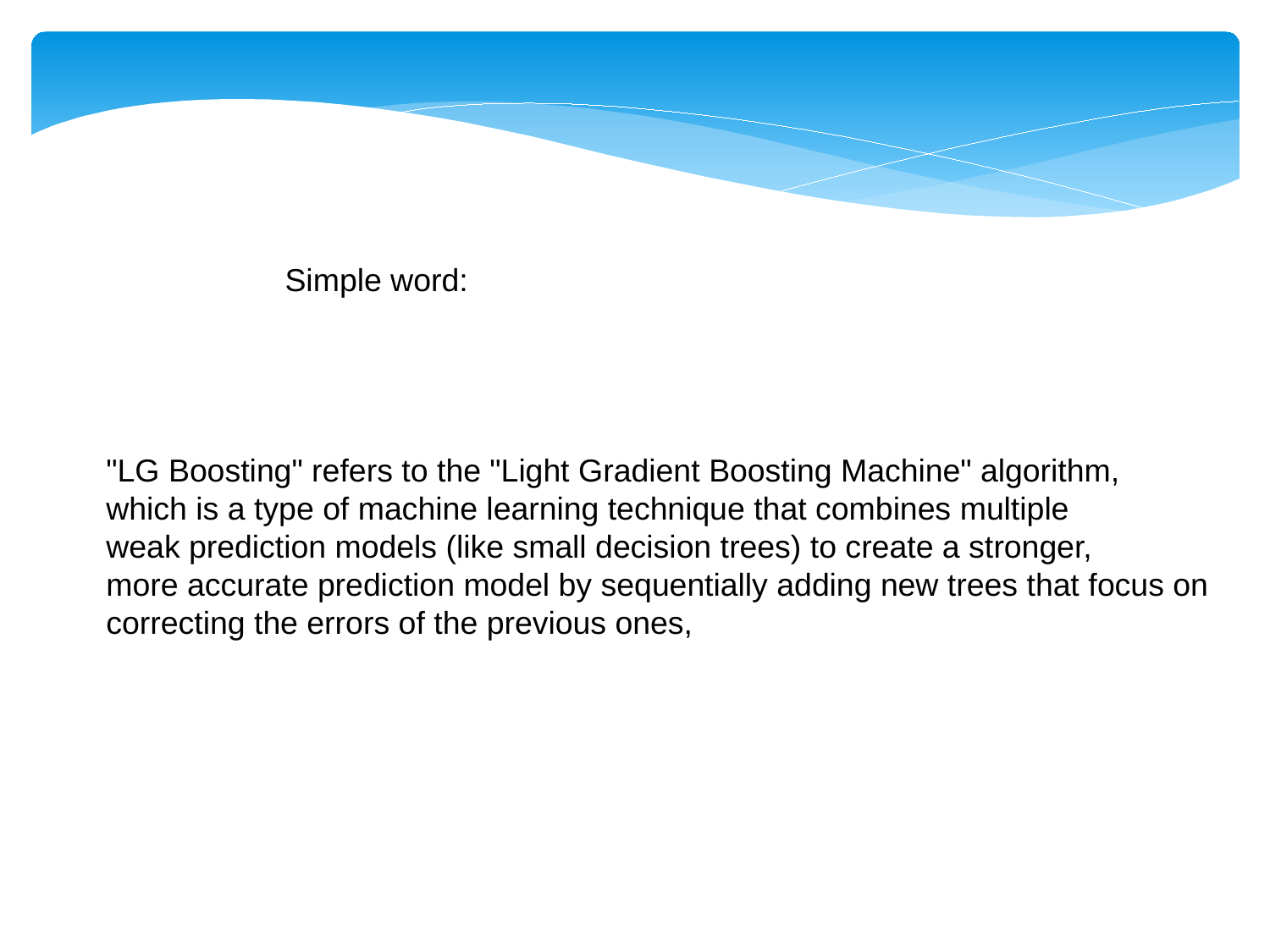

Simple word:
"LG Boosting" refers to the "Light Gradient Boosting Machine" algorithm,
which is a type of machine learning technique that combines multiple
weak prediction models (like small decision trees) to create a stronger,
more accurate prediction model by sequentially adding new trees that focus on correcting the errors of the previous ones,